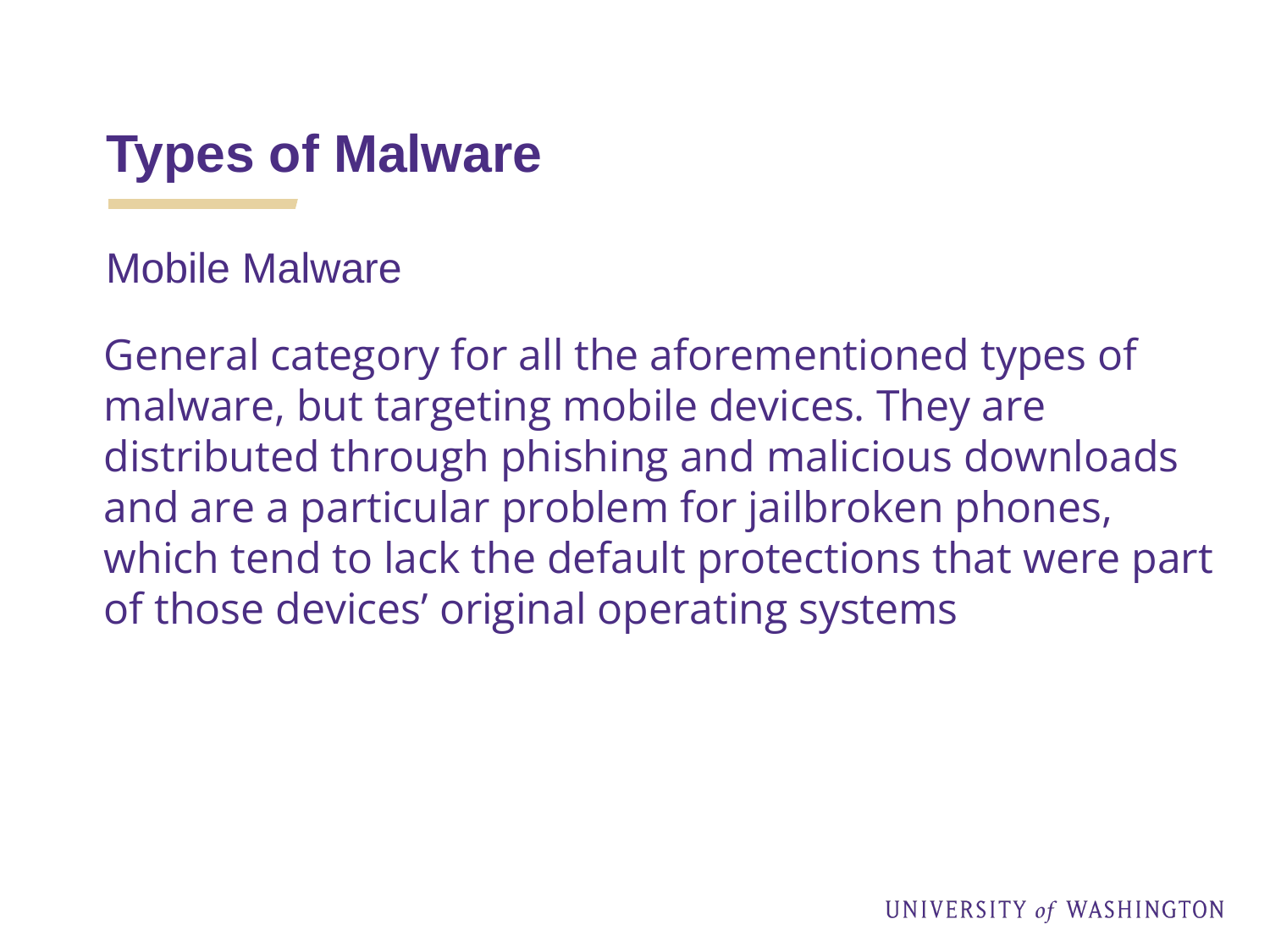

# Types of Malware
Mobile Malware
General category for all the aforementioned types of malware, but targeting mobile devices. They are distributed through phishing and malicious downloads and are a particular problem for jailbroken phones, which tend to lack the default protections that were part of those devices’ original operating systems